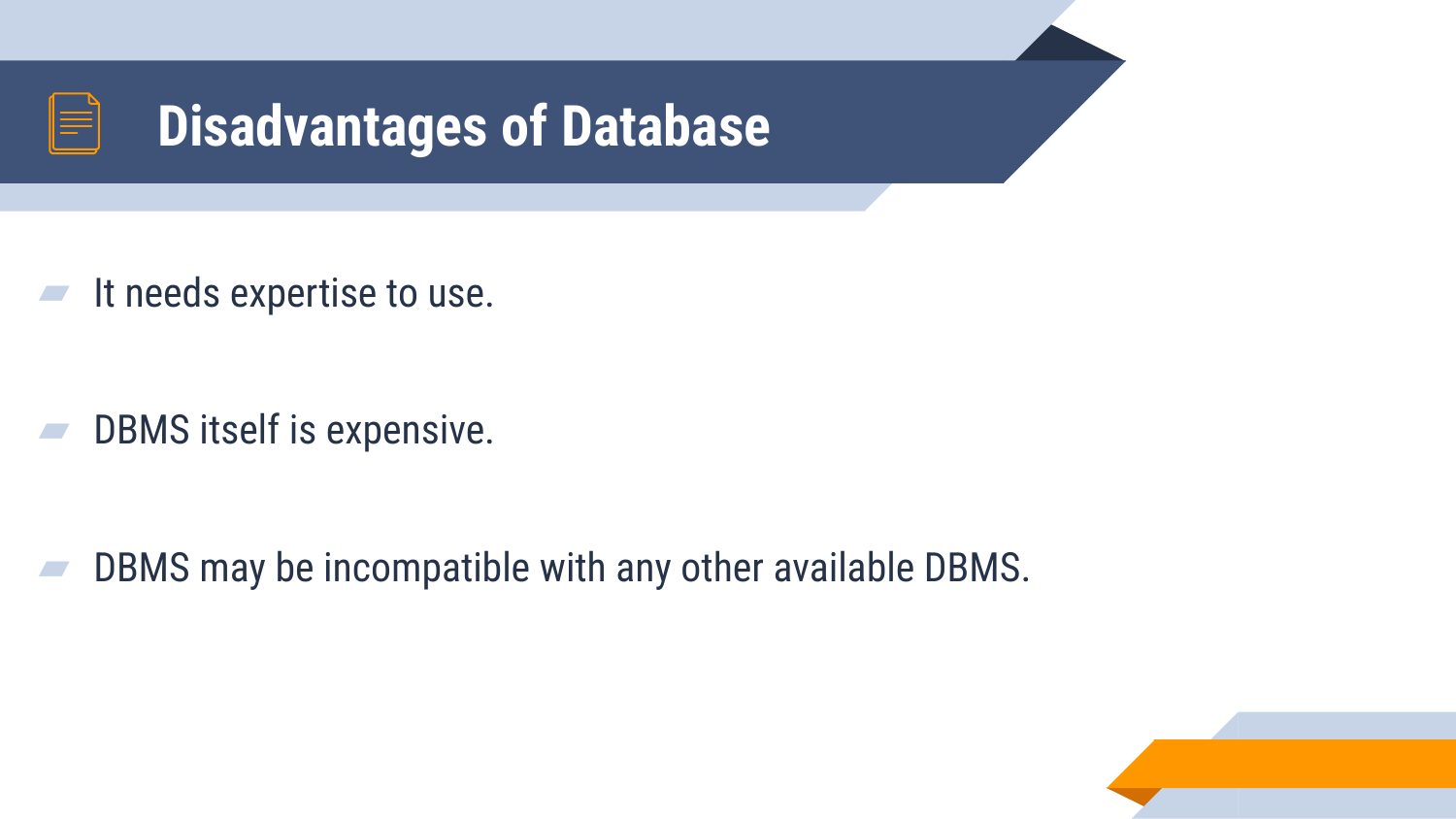

# Disadvantages of Database

It needs expertise to use.

DBMS itself is expensive.

DBMS may be incompatible with any other available DBMS.